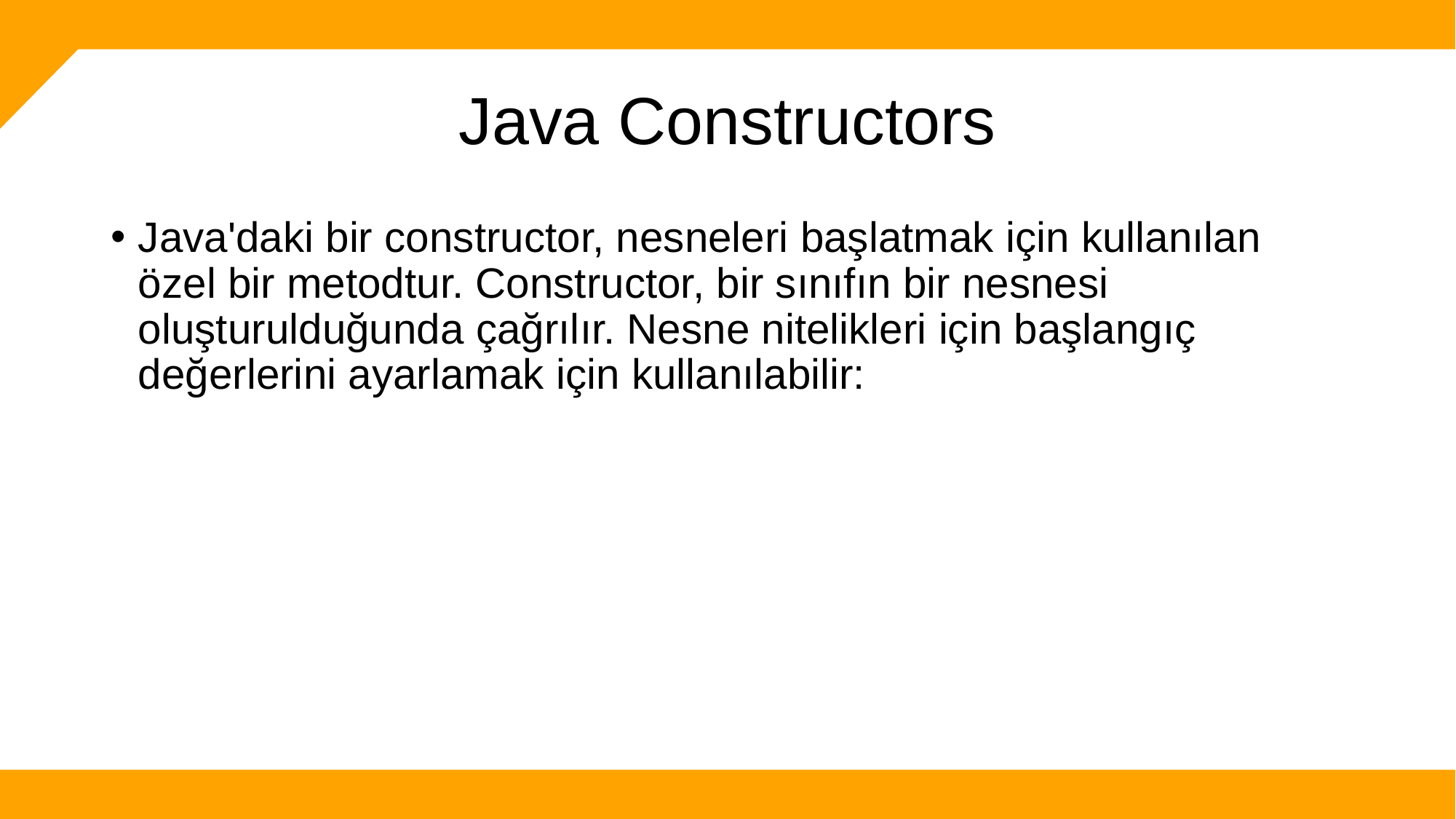

# Java Constructors
Java'daki bir constructor, nesneleri başlatmak için kullanılan özel bir metodtur. Constructor, bir sınıfın bir nesnesi oluşturulduğunda çağrılır. Nesne nitelikleri için başlangıç değerlerini ayarlamak için kullanılabilir: